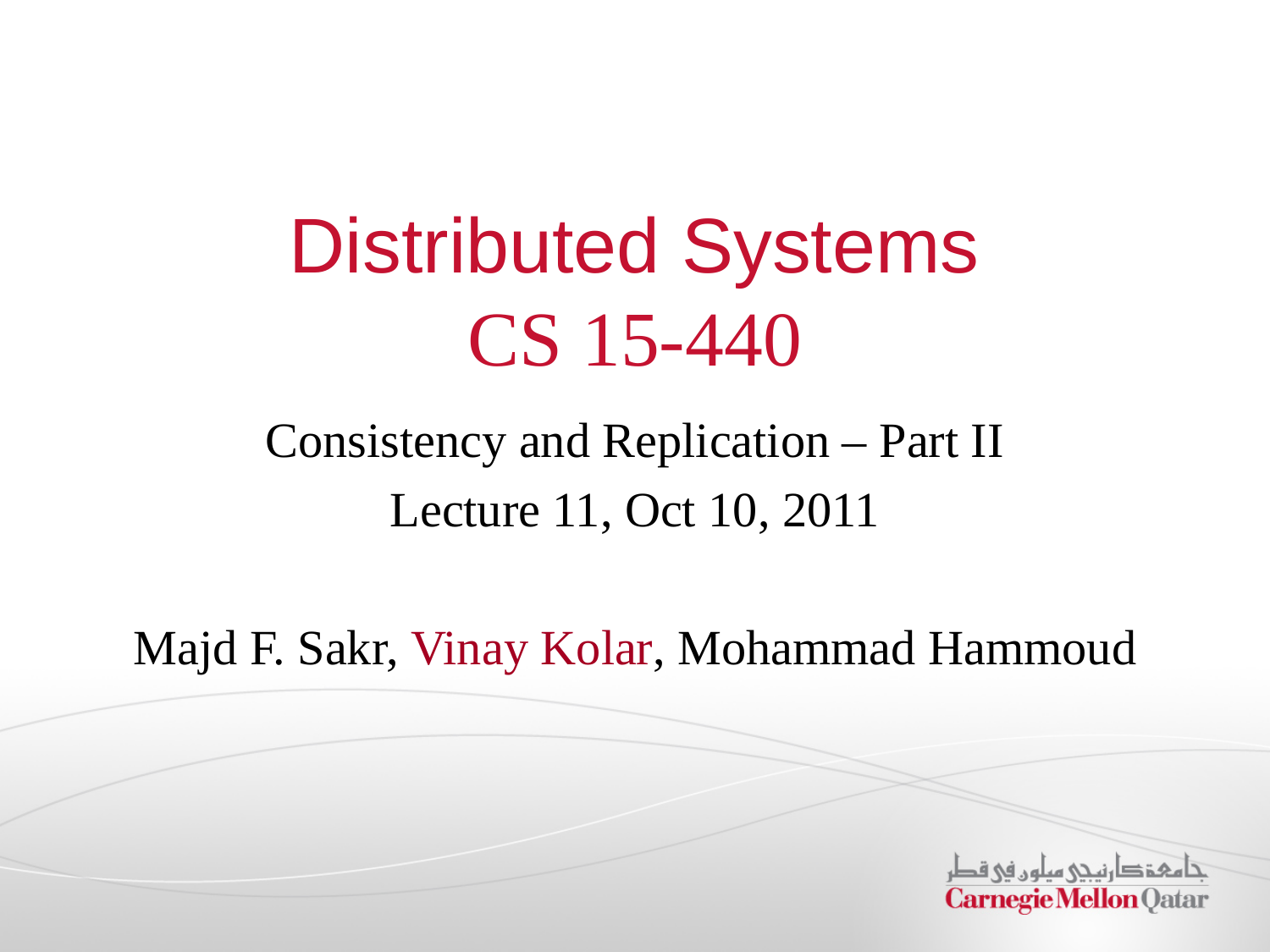

# Distributed Systems CS 15-440
Consistency and Replication – Part II
Lecture 11, Oct 10, 2011

Majd F. Sakr, Vinay Kolar, Mohammad Hammoud